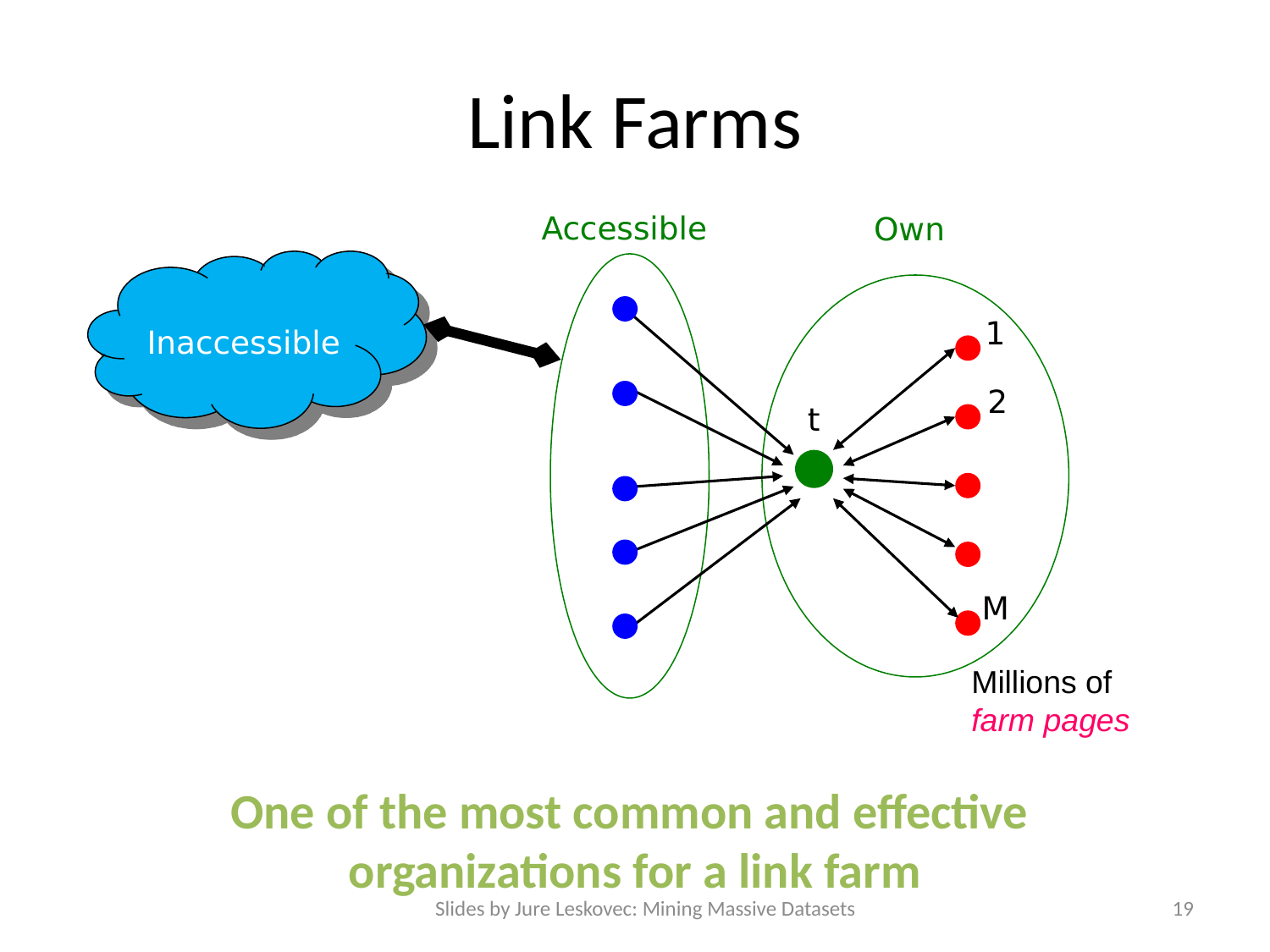

# Link Farms
Accessible
Own

Inaccessible

1

2

t

M

Millions of
farm pages
One of the most common and effective
organizations for a link farm
Slides by Jure Leskovec: Mining Massive Datasets
19